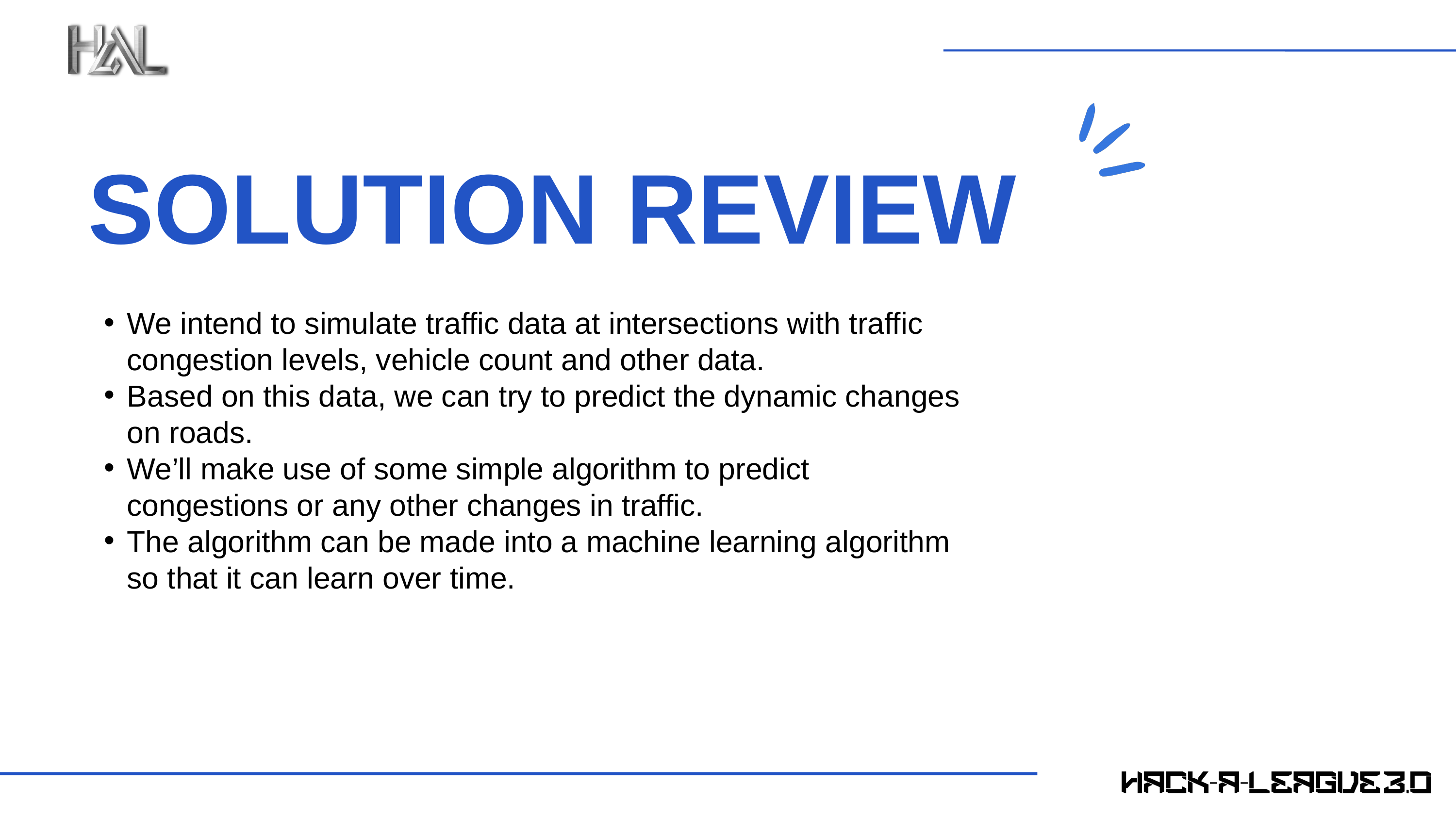

SOLUTION REVIEW
We intend to simulate traffic data at intersections with traffic congestion levels, vehicle count and other data.
Based on this data, we can try to predict the dynamic changes on roads.
We’ll make use of some simple algorithm to predict congestions or any other changes in traffic.
The algorithm can be made into a machine learning algorithm so that it can learn over time.